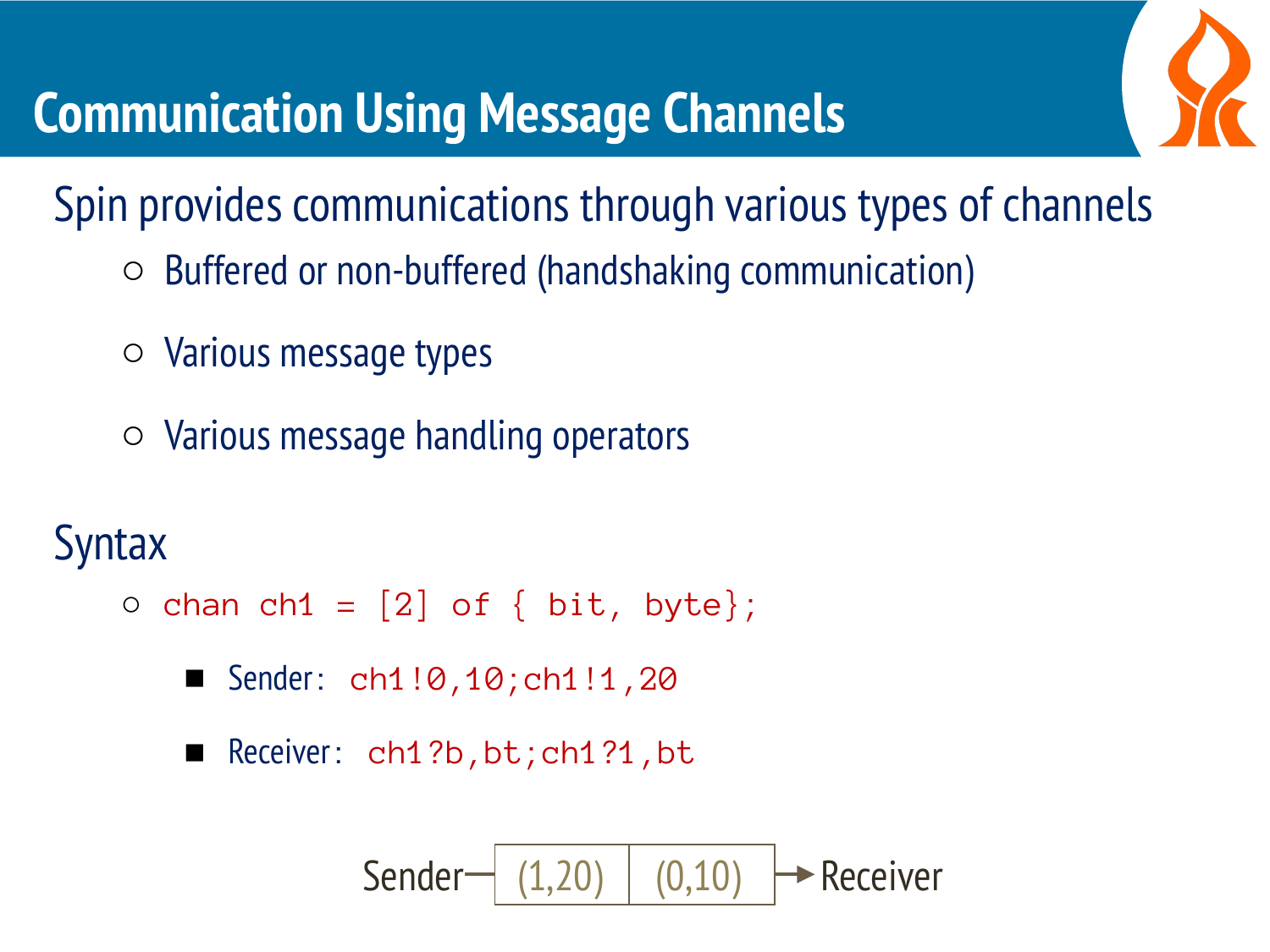

# Communication Using Message Channels
Spin provides communications through various types of channels
Buffered or non-buffered (handshaking communication)
Various message types
Various message handling operators
Syntax
chan ch1 = [2] of { bit, byte};
Sender: ch1!0,10;ch1!1,20
Receiver: ch1?b,bt;ch1?1,bt

Sender      (1,20)      (0,10)         Receiver